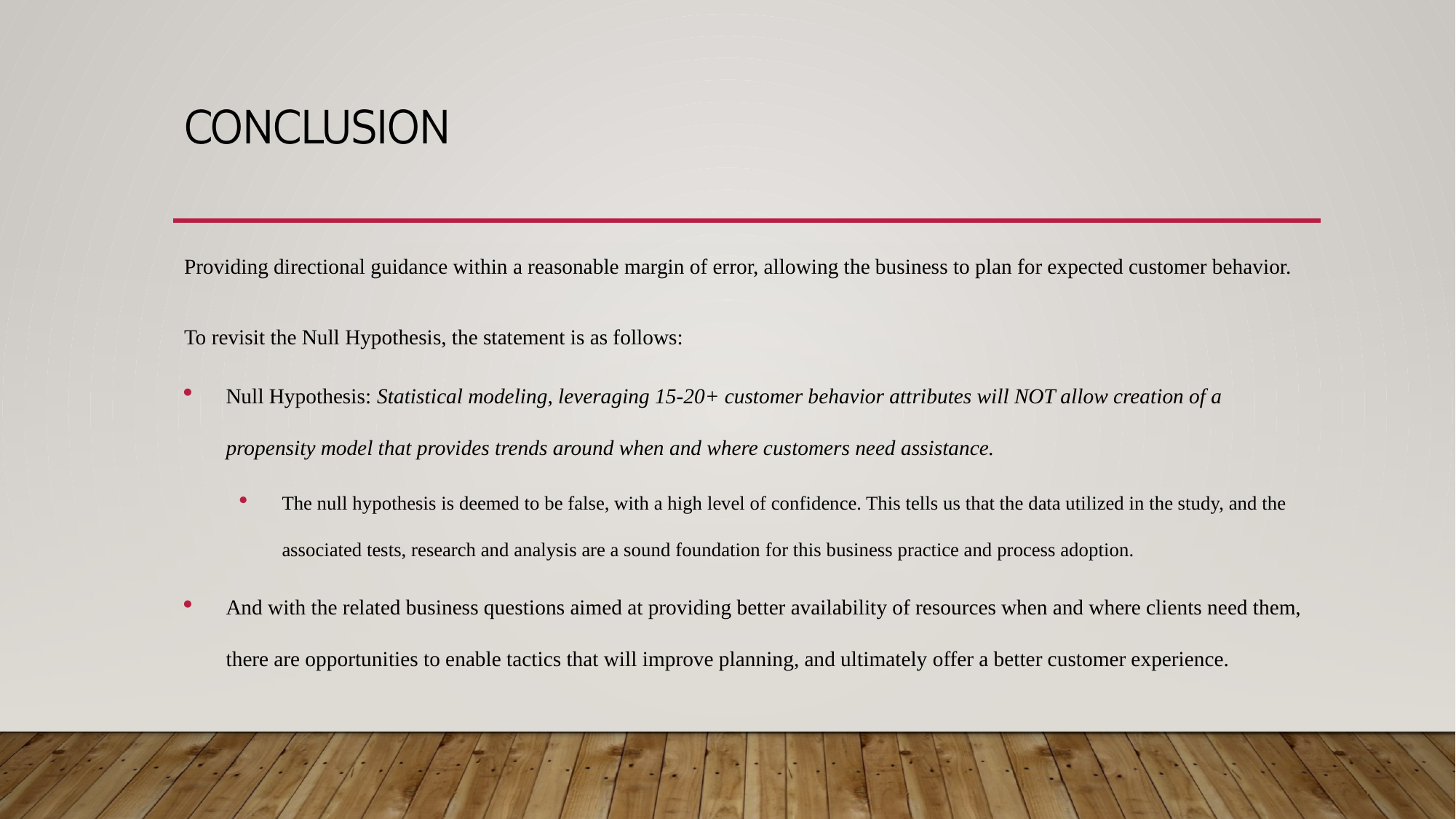

# Conclusion
Providing directional guidance within a reasonable margin of error, allowing the business to plan for expected customer behavior.

To revisit the Null Hypothesis, the statement is as follows:
Null Hypothesis: Statistical modeling, leveraging 15-20+ customer behavior attributes will NOT allow creation of a propensity model that provides trends around when and where customers need assistance.
The null hypothesis is deemed to be false, with a high level of confidence. This tells us that the data utilized in the study, and the associated tests, research and analysis are a sound foundation for this business practice and process adoption.
And with the related business questions aimed at providing better availability of resources when and where clients need them, there are opportunities to enable tactics that will improve planning, and ultimately offer a better customer experience.